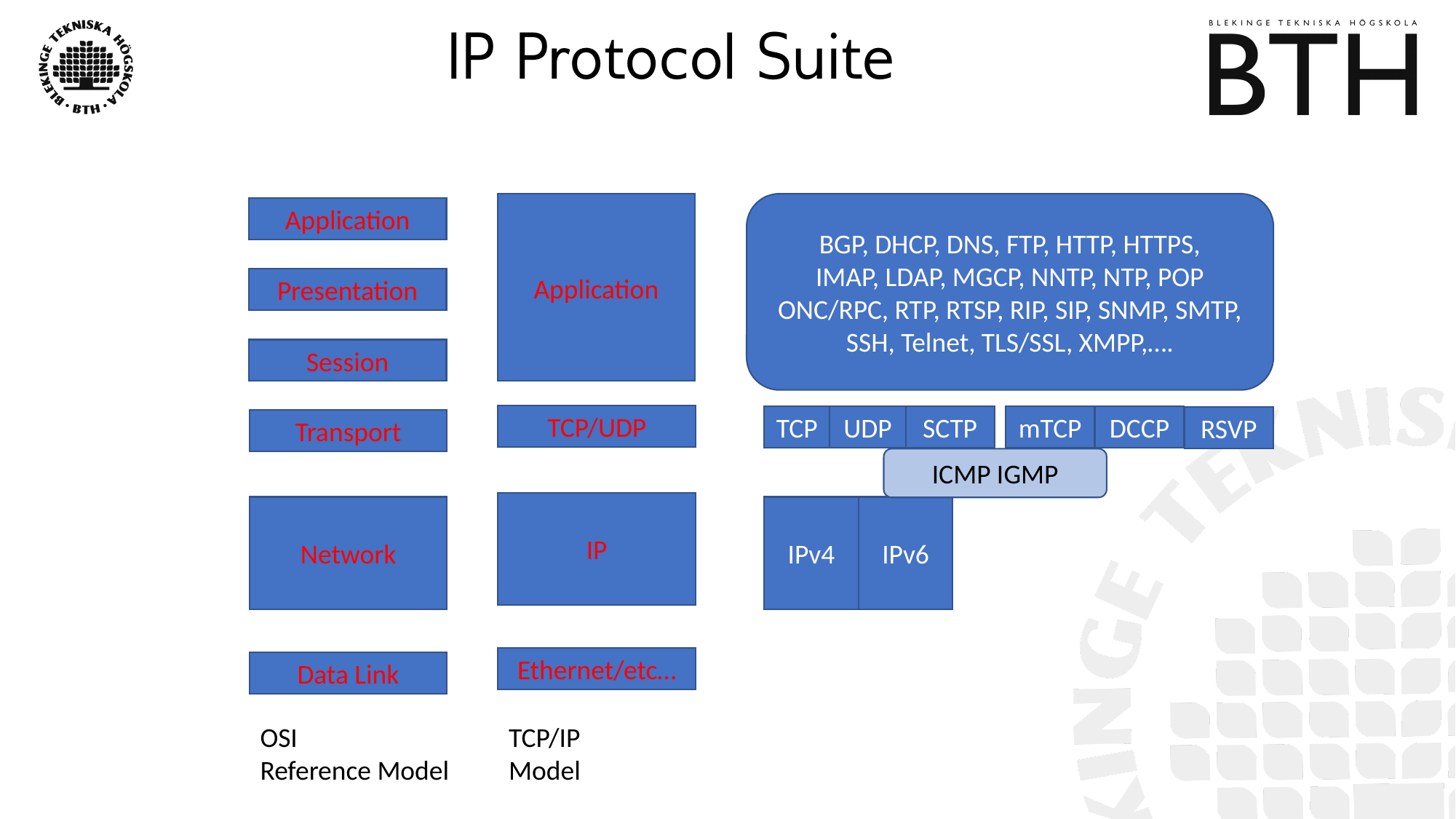

# IP Protocol Suite
Application
BGP, DHCP, DNS, FTP, HTTP, HTTPS,
IMAP, LDAP, MGCP, NNTP, NTP, POP
ONC/RPC, RTP, RTSP, RIP, SIP, SNMP, SMTP,
SSH, Telnet, TLS/SSL, XMPP,….
Application
Presentation
Session
Transport
Network
Data Link
TCP/UDP
TCP
UDP
SCTP
mTCP
DCCP
RSVP
ICMP IGMP
IP
IPv4
IPv6
Ethernet/etc…
TCP/IP
Model
OSI
Reference Model